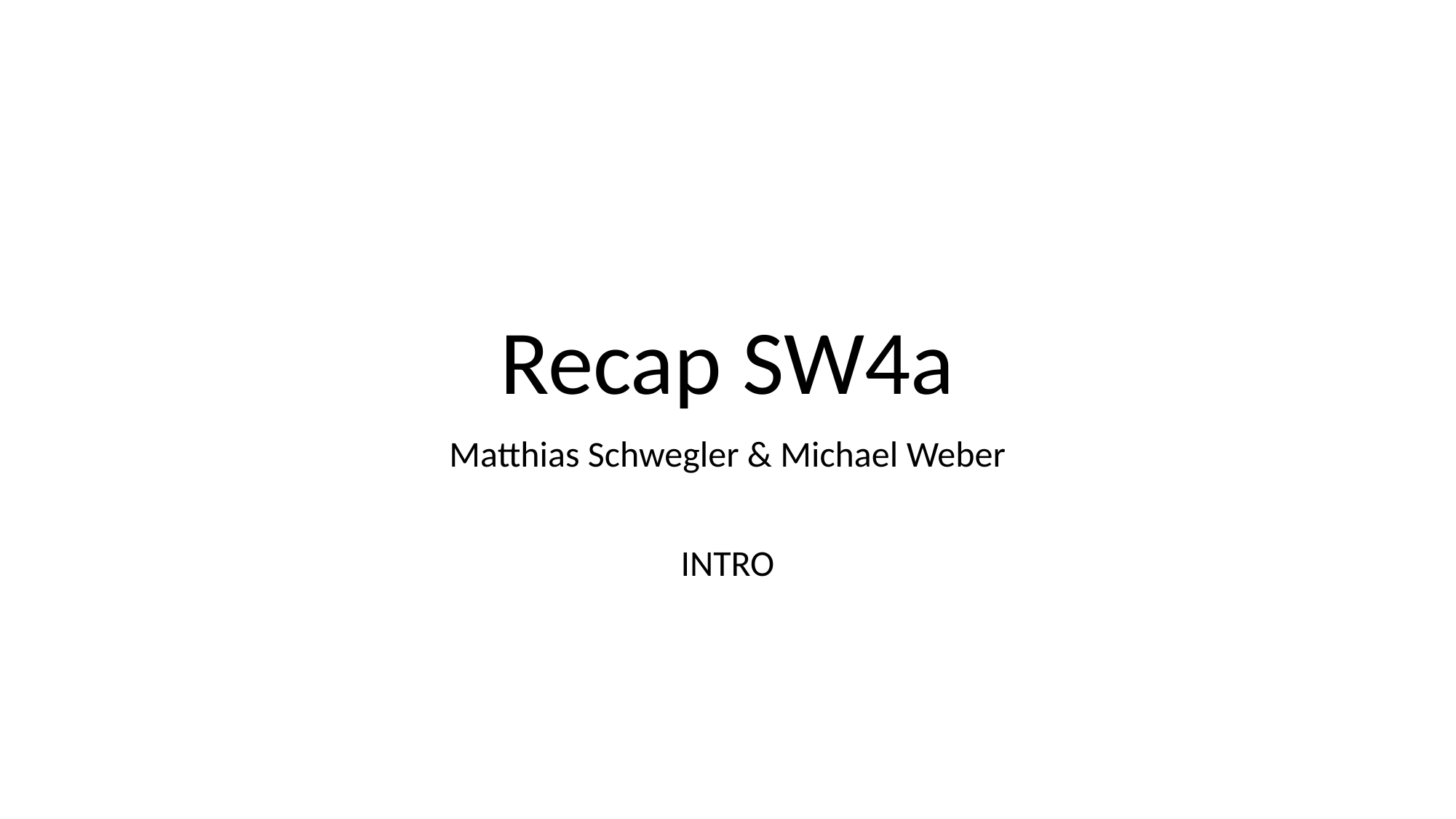

# Recap SW4a
Matthias Schwegler & Michael Weber

INTRO